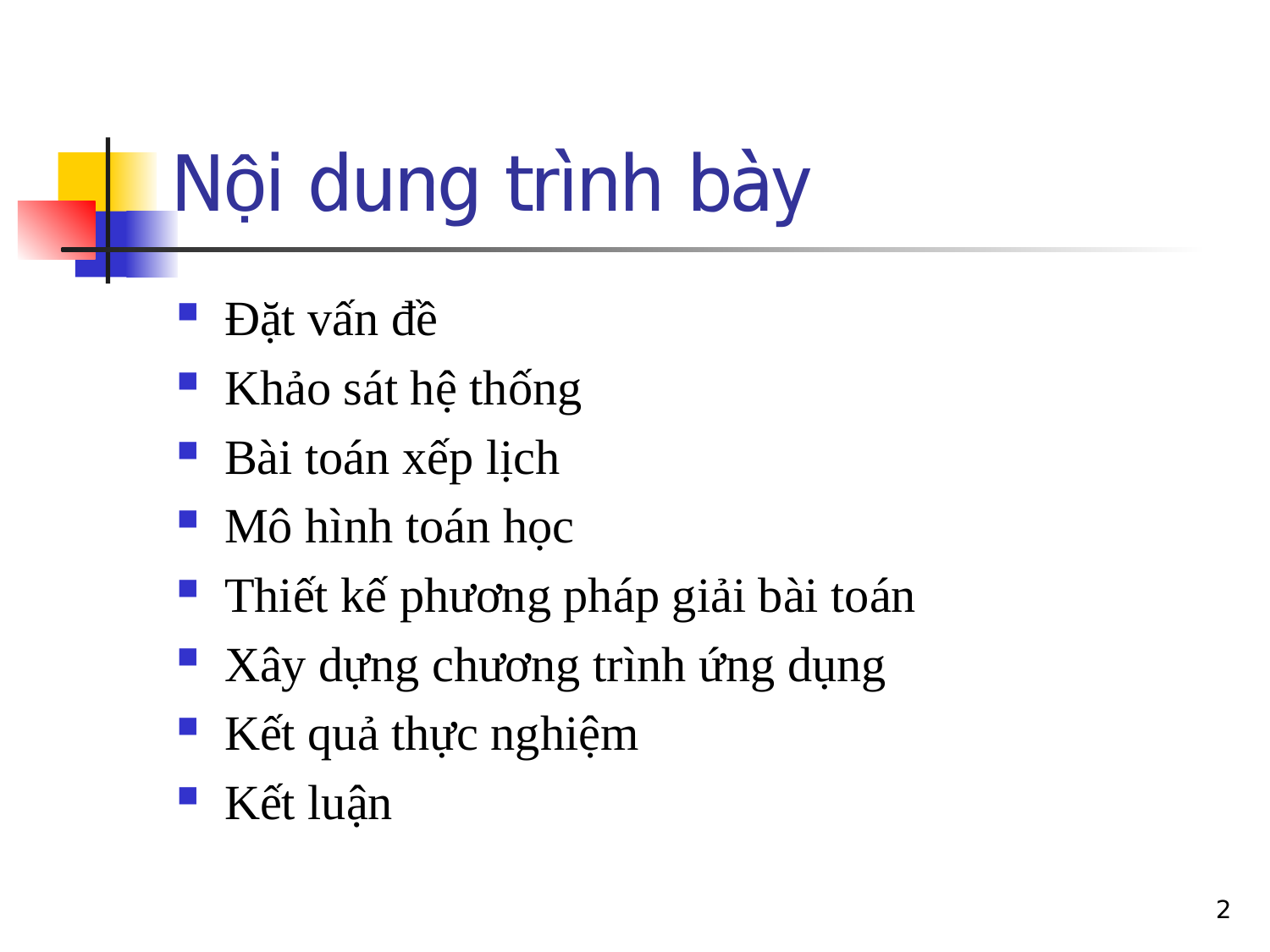

# Nội dung trình bày
Đặt vấn đề
Khảo sát hệ thống
Bài toán xếp lịch
Mô hình toán học
Thiết kế phương pháp giải bài toán
Xây dựng chương trình ứng dụng
Kết quả thực nghiệm
Kết luận
2